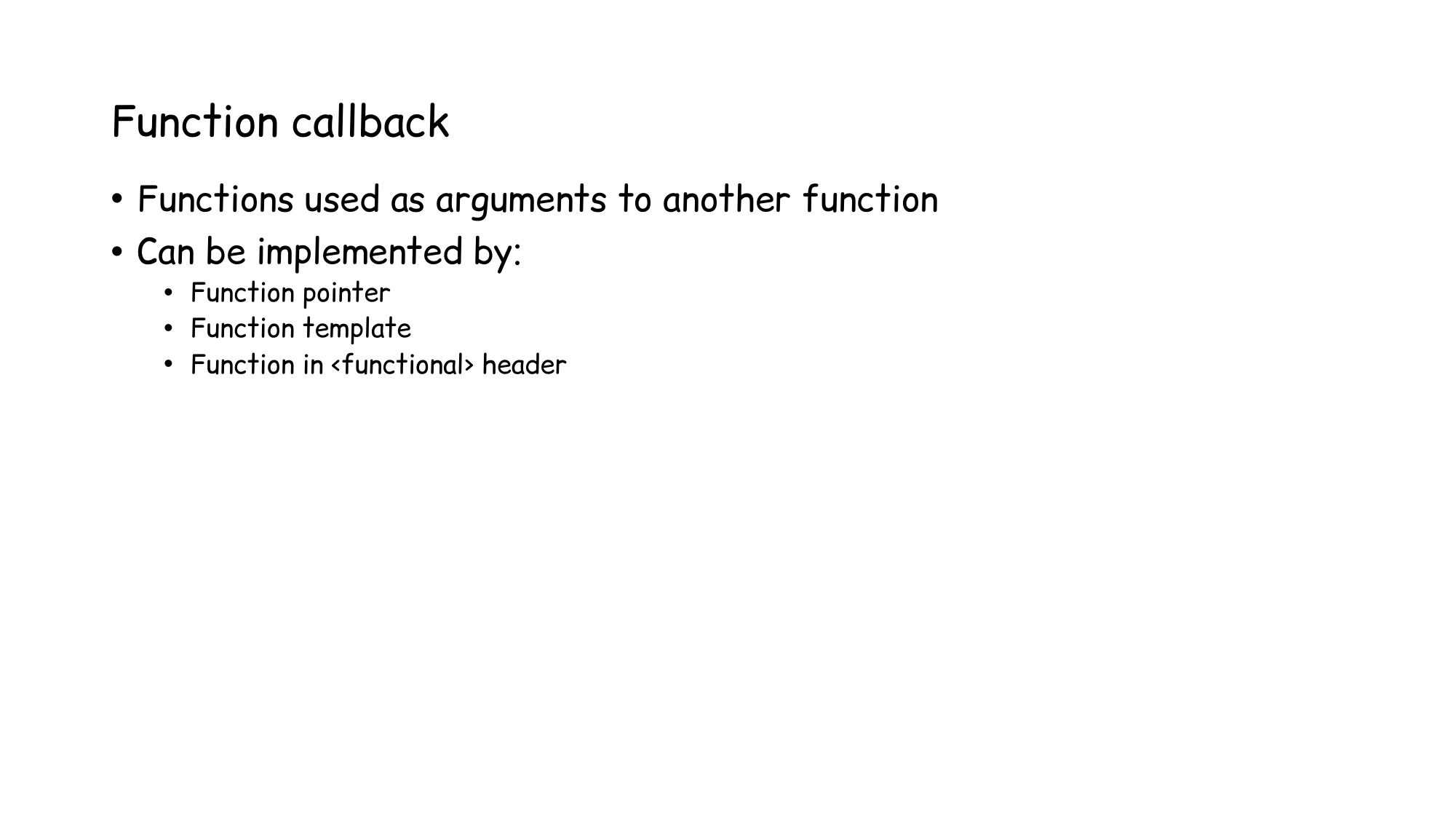

# Function callback
Functions used as arguments to another function
Can be implemented by:
Function pointer
Function template
Function in <functional> header